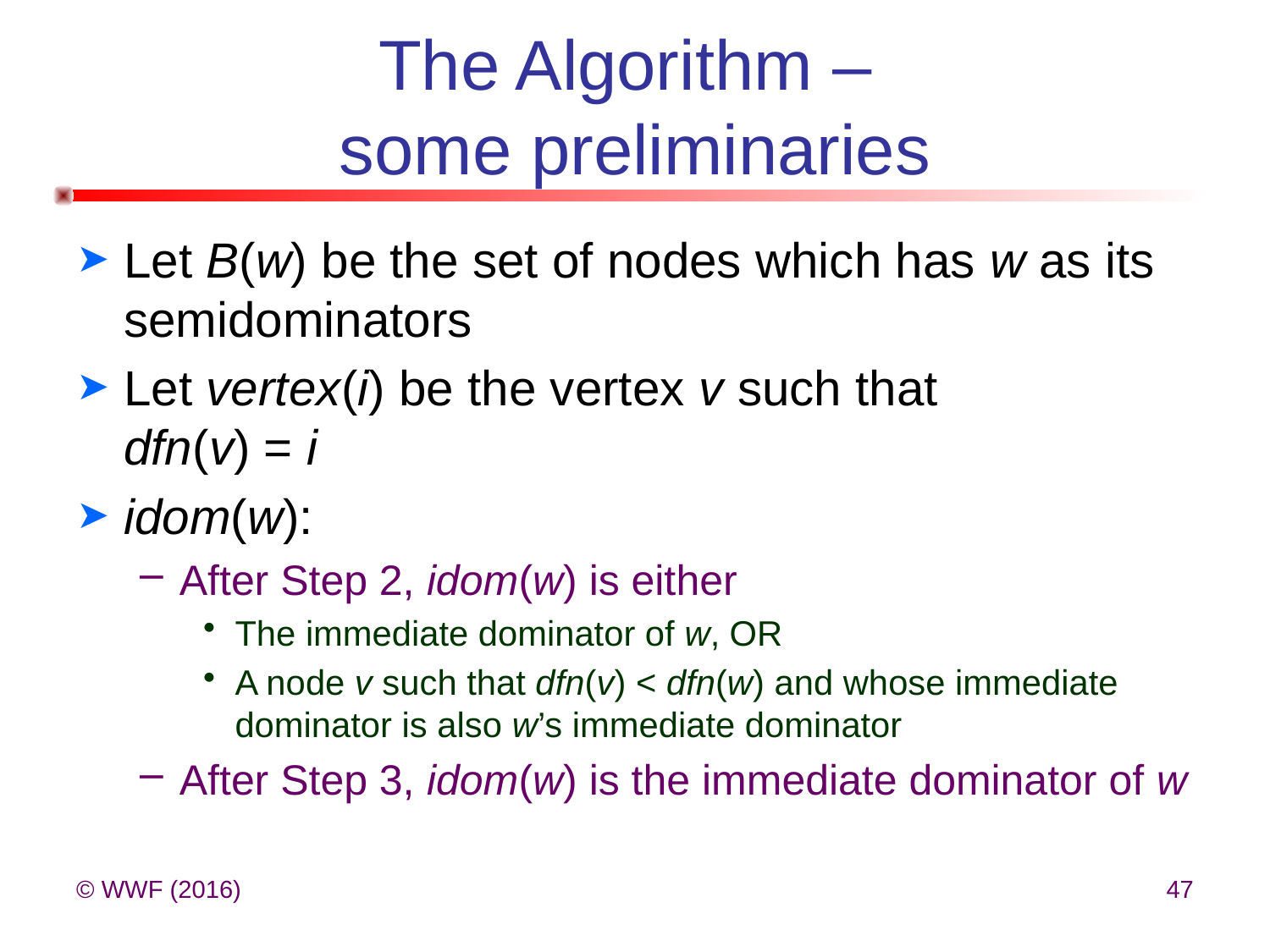

# The Algorithm – some preliminaries
Let B(w) be the set of nodes which has w as its semidominators
Let vertex(i) be the vertex v such that
dfn(v) = i
idom(w):
After Step 2, idom(w) is either
The immediate dominator of w, OR
A node v such that dfn(v) < dfn(w) and whose immediate dominator is also w’s immediate dominator
After Step 3, idom(w) is the immediate dominator of w
© WWF (2016)
47